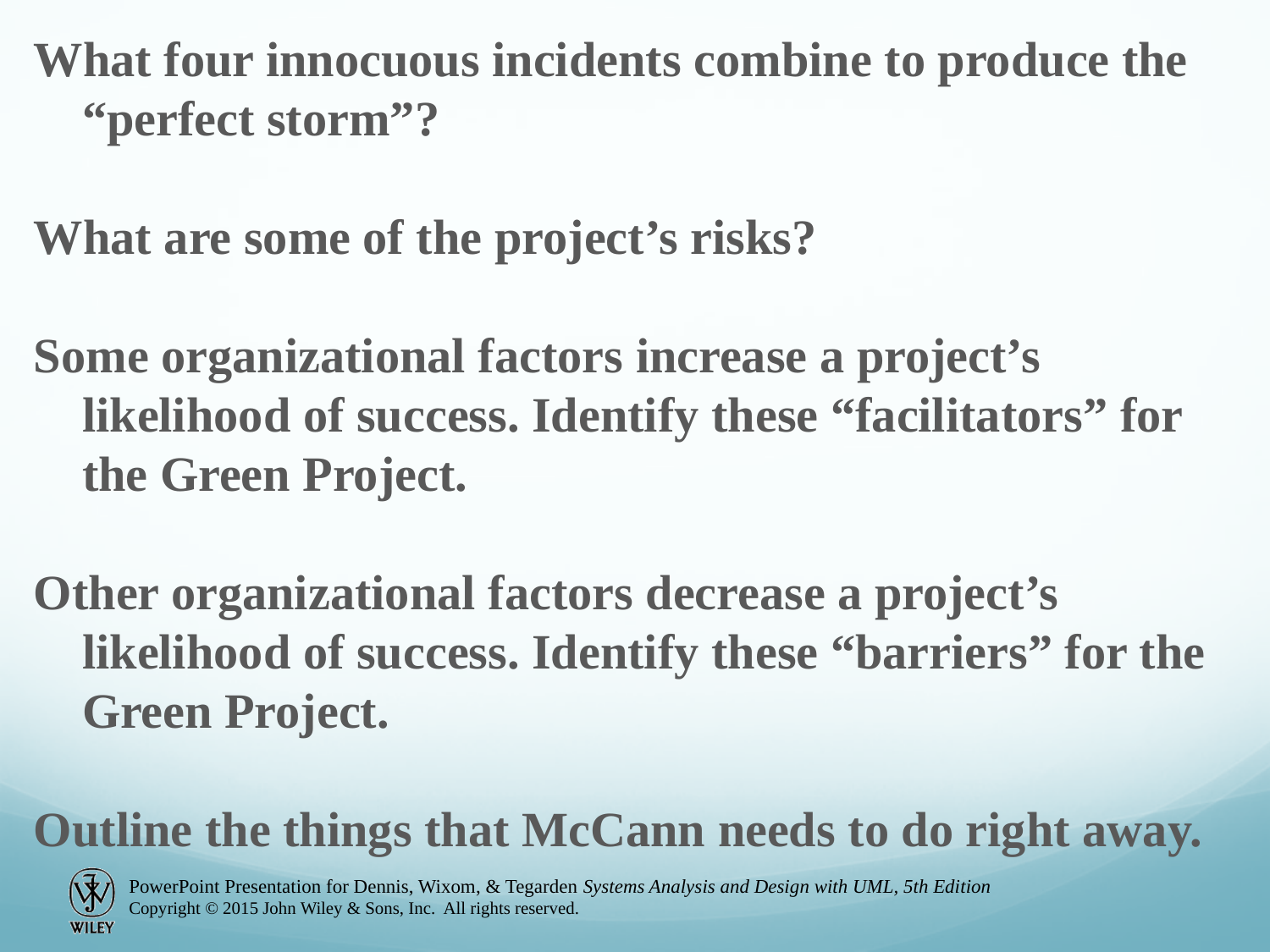

What four innocuous incidents combine to produce the “perfect storm”?

What are some of the project’s risks?

Some organizational factors increase a project’s likelihood of success. Identify these “facilitators” for the Green Project.

Other organizational factors decrease a project’s likelihood of success. Identify these “barriers” for the Green Project.

Outline the things that McCann needs to do right away.